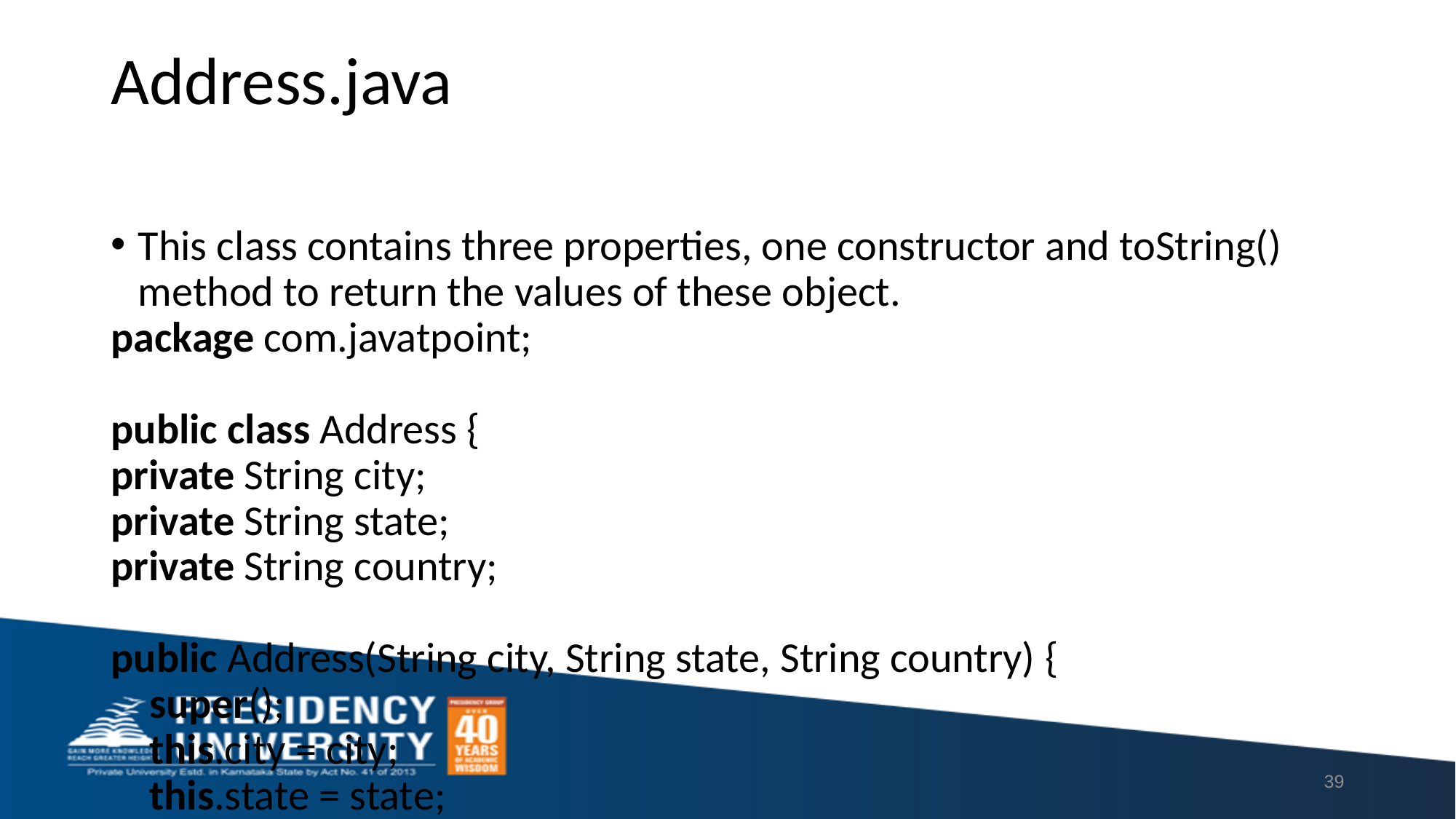

# Address.java
This class contains three properties, one constructor and toString() method to return the values of these object.
package com.javatpoint;

public class Address {
private String city;
private String state;
private String country;

public Address(String city, String state, String country) {
    super();
    this.city = city;
    this.state = state;
    this.country = country;
}

public String toString(){
    return city+" "+state+" "+country;
}
}

39